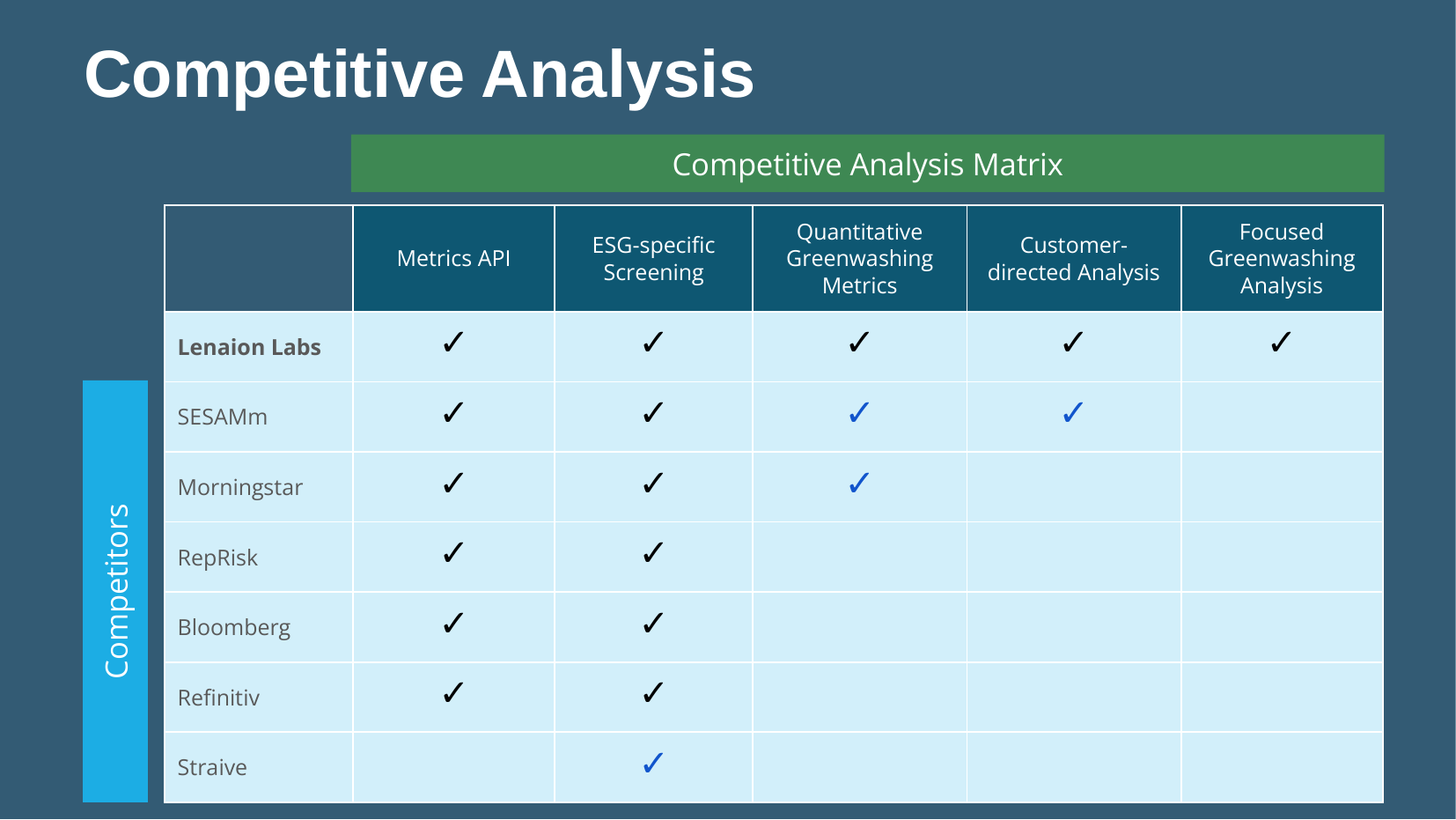

# Competitive Analysis
Competitive Analysis Matrix
|  | Metrics API | ESG-specific Screening | Quantitative Greenwashing Metrics | Customer-directed Analysis | Focused Greenwashing Analysis |
| --- | --- | --- | --- | --- | --- |
| Lenaion Labs | ✓ | ✓ | ✓ | ✓ | ✓ |
| SESAMm | ✓ | ✓ | ✓ | ✓ |  |
| Morningstar | ✓ | ✓ | ✓ |  |  |
| RepRisk | ✓ | ✓ |  |  |  |
| Bloomberg | ✓ | ✓ |  |  |  |
| Refinitiv | ✓ | ✓ |  |  |  |
| Straive |  | ✓ |  |  |  |
Competitors
lenaion.com
10